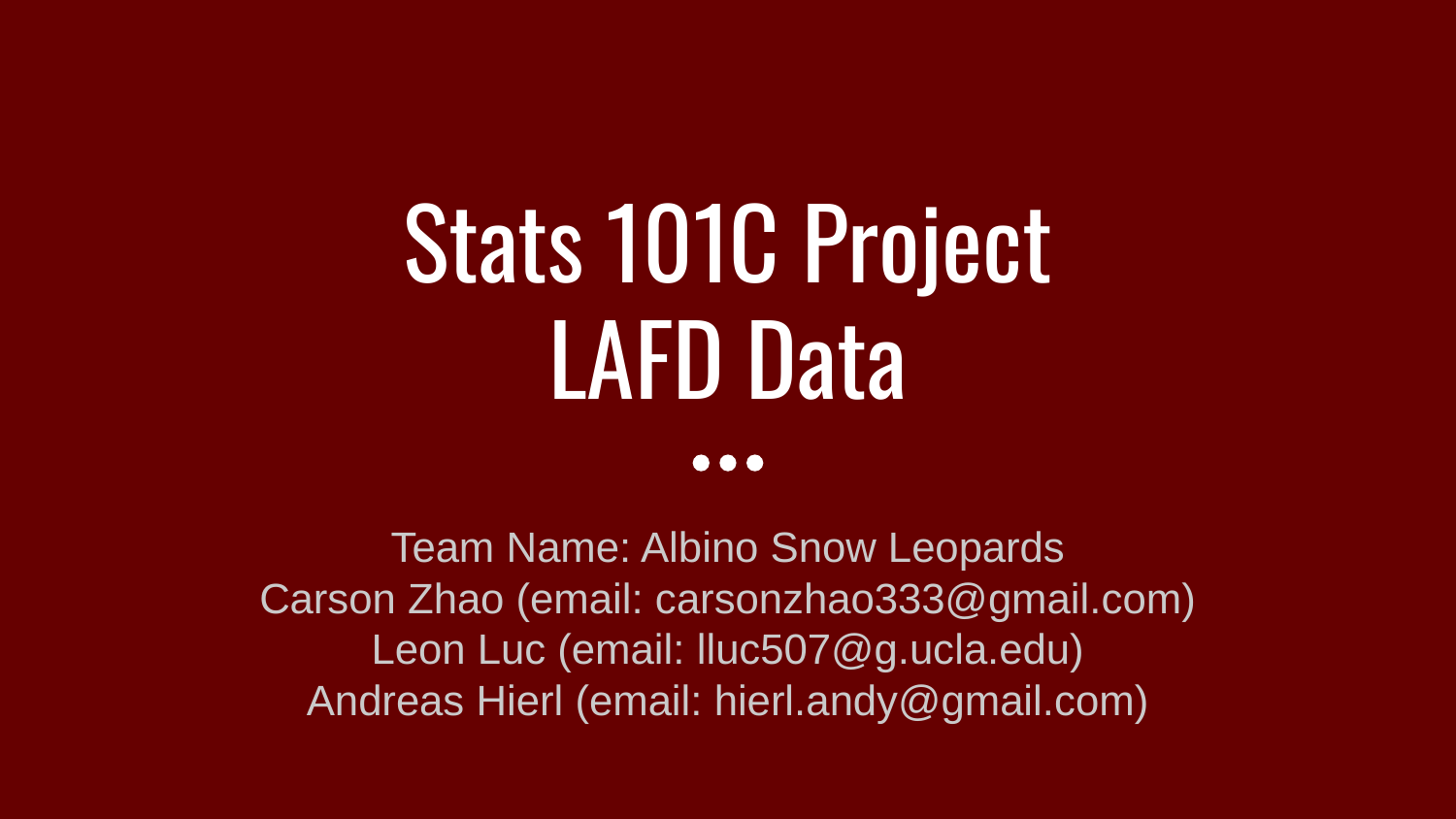

# Stats 101C Project
LAFD Data
Team Name: Albino Snow Leopards
Carson Zhao (email: carsonzhao333@gmail.com)
Leon Luc (email: lluc507@g.ucla.edu)
Andreas Hierl (email: hierl.andy@gmail.com)